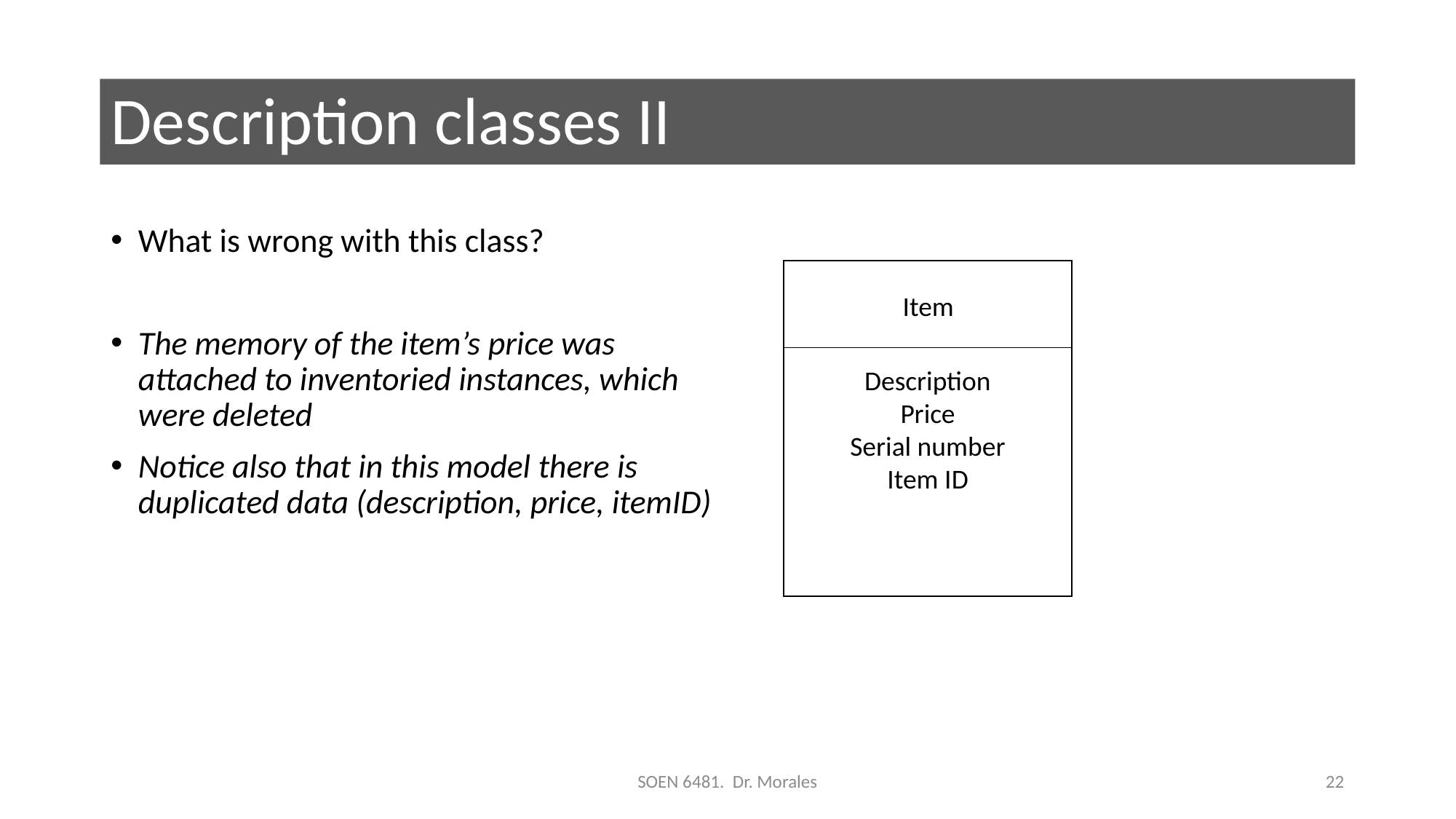

# Description classes II
What is wrong with this class?

The memory of the item’s price was attached to inventoried instances, which were deleted
Notice also that in this model there is duplicated data (description, price, itemID)
Description
Price
Serial number
Item ID
Item
SOEN 6481.  Dr. Morales
22